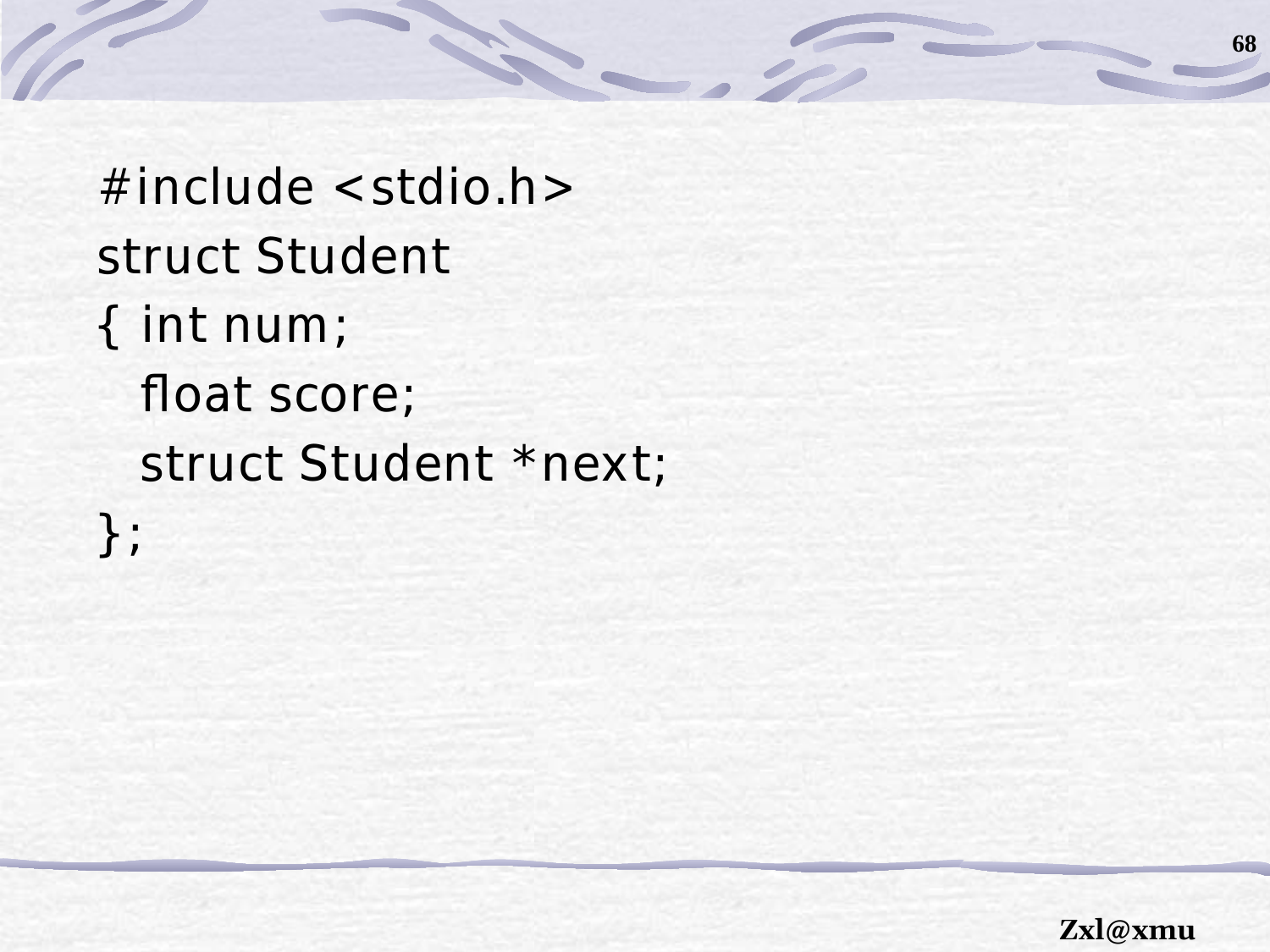

68
#include <stdio.h>
struct Student
{ int num;
   float score;
   struct Student *next;
};